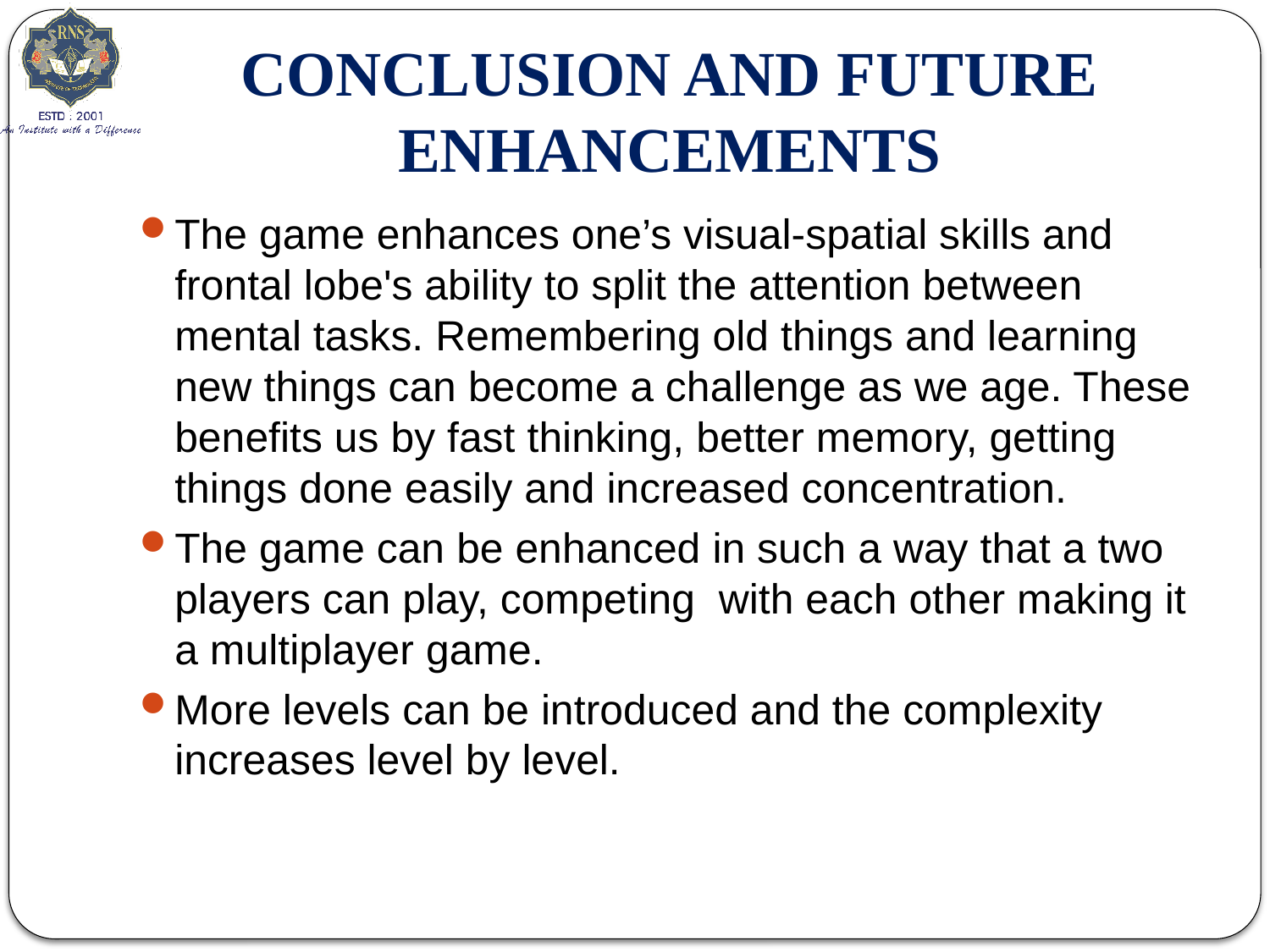

# CONCLUSION AND FUTURE ENHANCEMENTS
The game enhances one’s visual-spatial skills and frontal lobe's ability to split the attention between mental tasks. Remembering old things and learning new things can become a challenge as we age. These benefits us by fast thinking, better memory, getting things done easily and increased concentration.
The game can be enhanced in such a way that a two players can play, competing  with each other making it a multiplayer game.
More levels can be introduced and the complexity increases level by level.